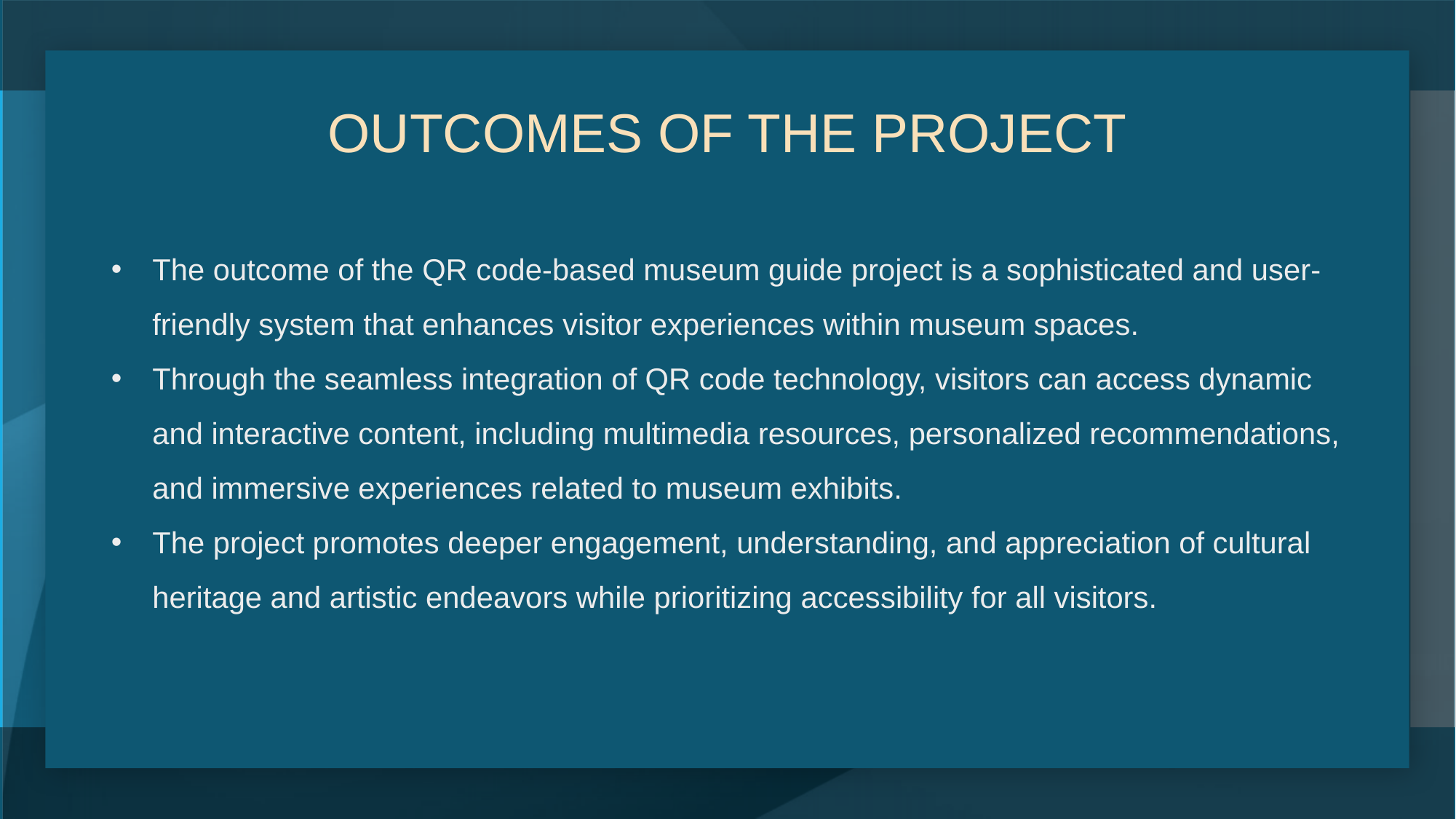

# OUTCOMES OF THE PROJECT
The outcome of the QR code-based museum guide project is a sophisticated and user-friendly system that enhances visitor experiences within museum spaces.
Through the seamless integration of QR code technology, visitors can access dynamic and interactive content, including multimedia resources, personalized recommendations, and immersive experiences related to museum exhibits.
The project promotes deeper engagement, understanding, and appreciation of cultural heritage and artistic endeavors while prioritizing accessibility for all visitors.